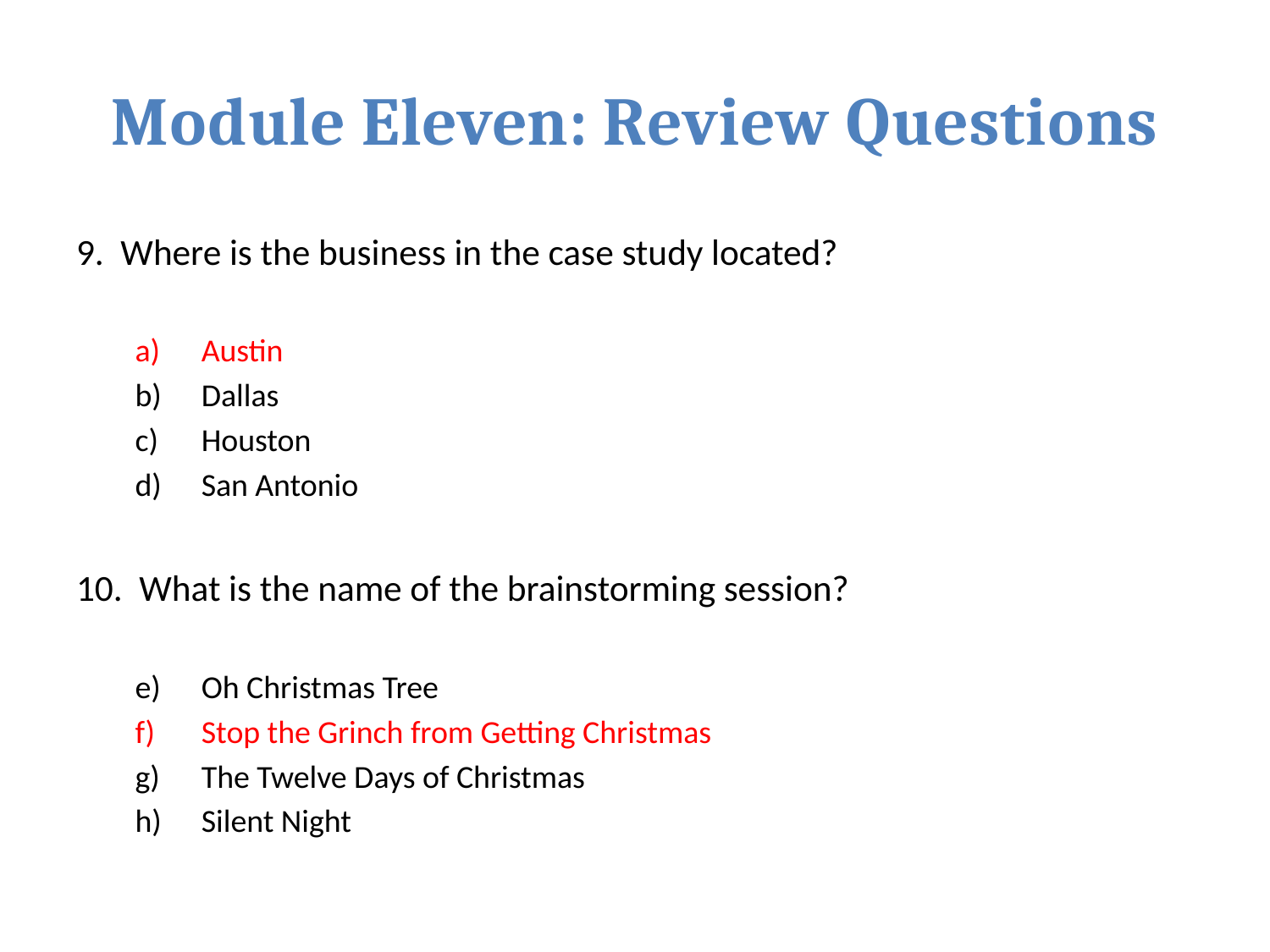

# Module Eleven: Review Questions
9.  Where is the business in the case study located?

Austin
Dallas
Houston
San Antonio

10.  What is the name of the brainstorming session?

Oh Christmas Tree
Stop the Grinch from Getting Christmas
The Twelve Days of Christmas
Silent Night